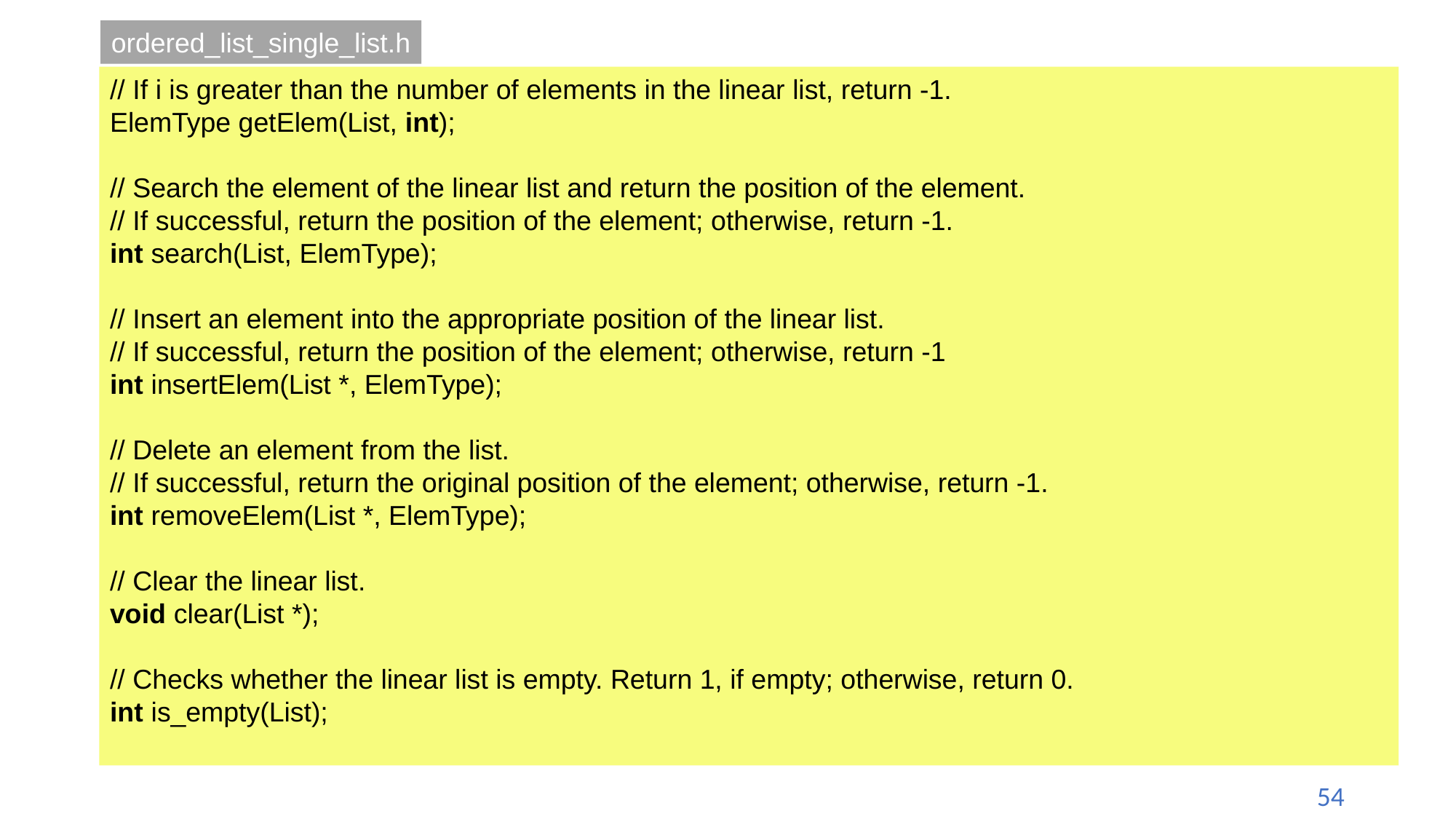

ordered_list_single_list.h
// If i is greater than the number of elements in the linear list, return -1.
ElemType getElem(List, int);

// Search the element of the linear list and return the position of the element.
// If successful, return the position of the element; otherwise, return -1.
int search(List, ElemType);

// Insert an element into the appropriate position of the linear list.
// If successful, return the position of the element; otherwise, return -1
int insertElem(List *, ElemType);

// Delete an element from the list.
// If successful, return the original position of the element; otherwise, return -1.
int removeElem(List *, ElemType);

// Clear the linear list.
void clear(List *);

// Checks whether the linear list is empty. Return 1, if empty; otherwise, return 0.
int is_empty(List);